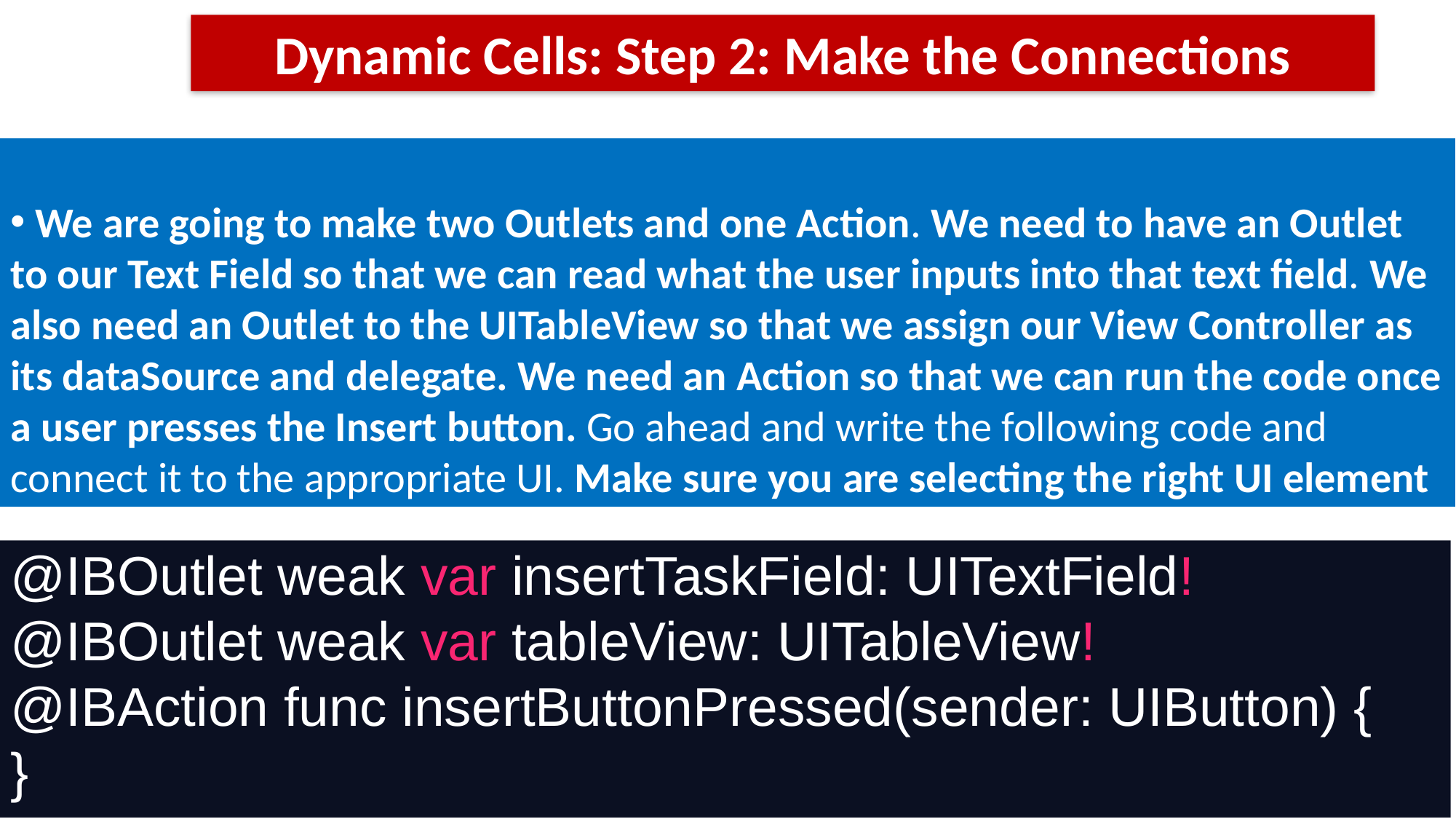

Dynamic Cells: Step 2: Make the Connections

 We are going to make two Outlets and one Action. We need to have an Outlet to our Text Field so that we can read what the user inputs into that text field. We also need an Outlet to the UITableView so that we assign our View Controller as its dataSource and delegate. We need an Action so that we can run the code once a user presses the Insert button. Go ahead and write the following code and connect it to the appropriate UI. Make sure you are selecting the right UI element
 @IBOutlet weak var insertTaskField: UITextField!
 @IBOutlet weak var tableView: UITableView!
 @IBAction func insertButtonPressed(sender: UIButton) {
 }